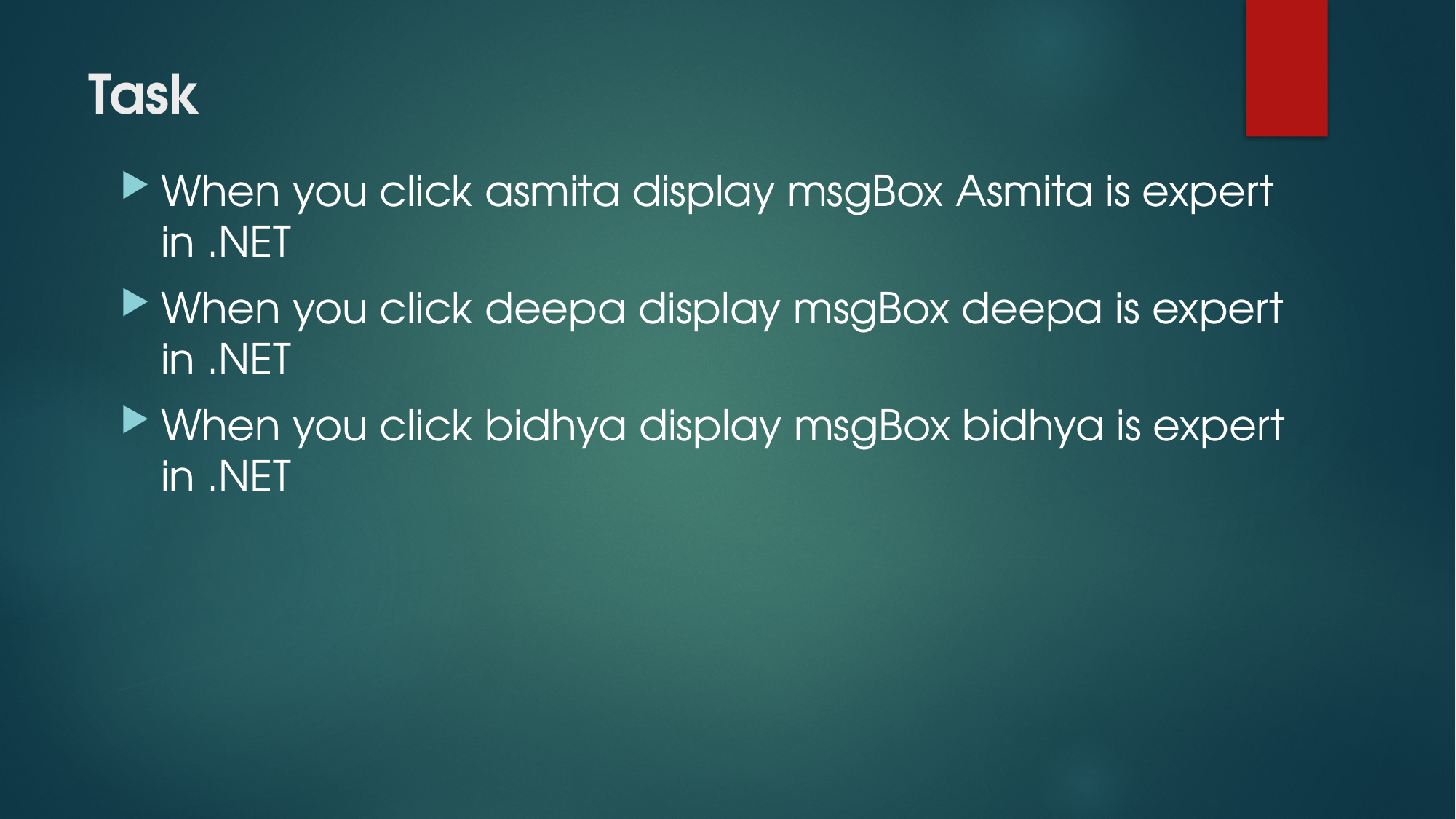

# Task
When you click asmita display msgBox Asmita is expert in .NET
When you click deepa display msgBox deepa is expert in .NET
When you click bidhya display msgBox bidhya is expert in .NET